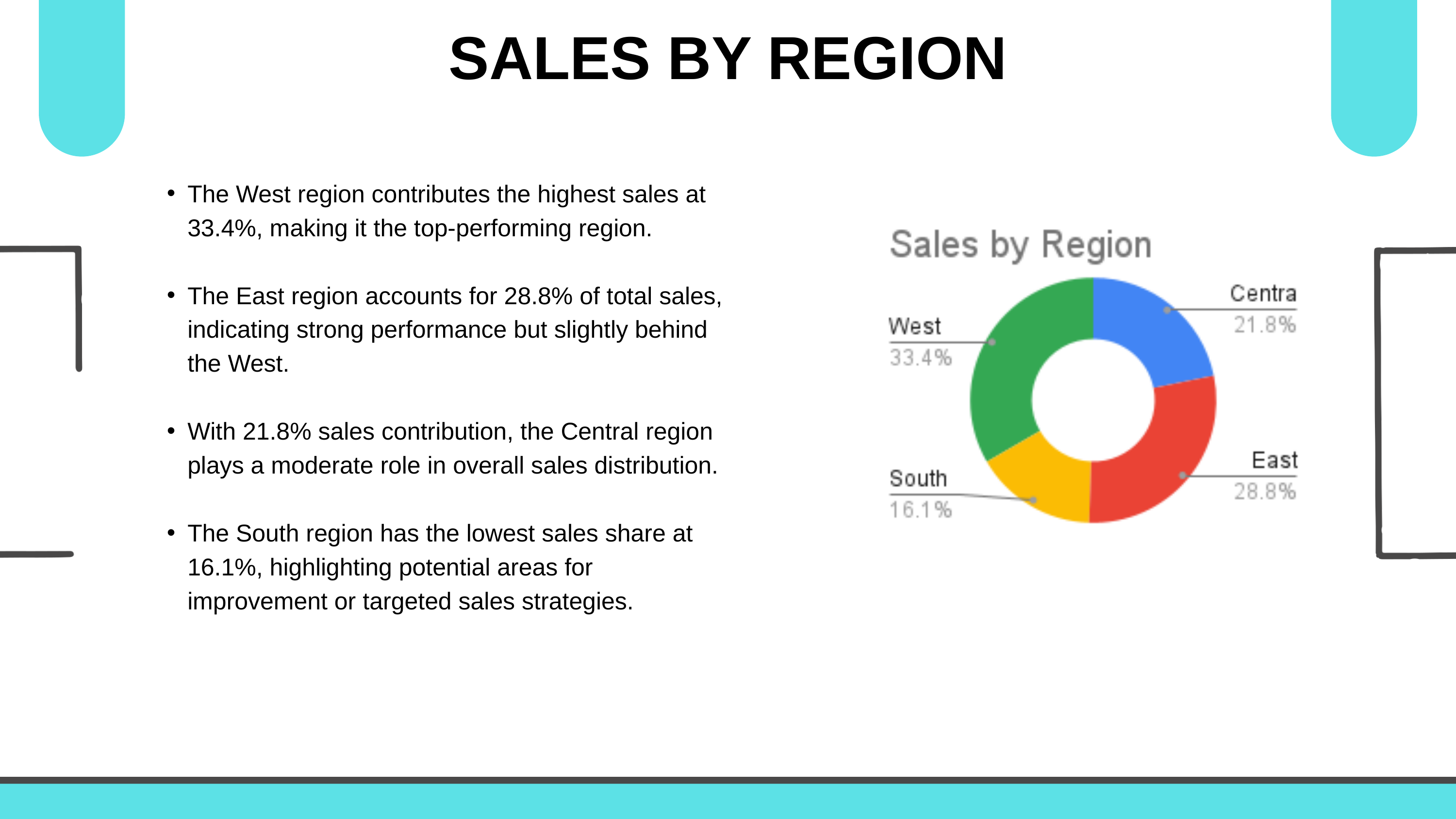

SALES BY REGION
The West region contributes the highest sales at 33.4%, making it the top-performing region.

The East region accounts for 28.8% of total sales, indicating strong performance but slightly behind the West.

With 21.8% sales contribution, the Central region plays a moderate role in overall sales distribution.

The South region has the lowest sales share at 16.1%, highlighting potential areas for improvement or targeted sales strategies.